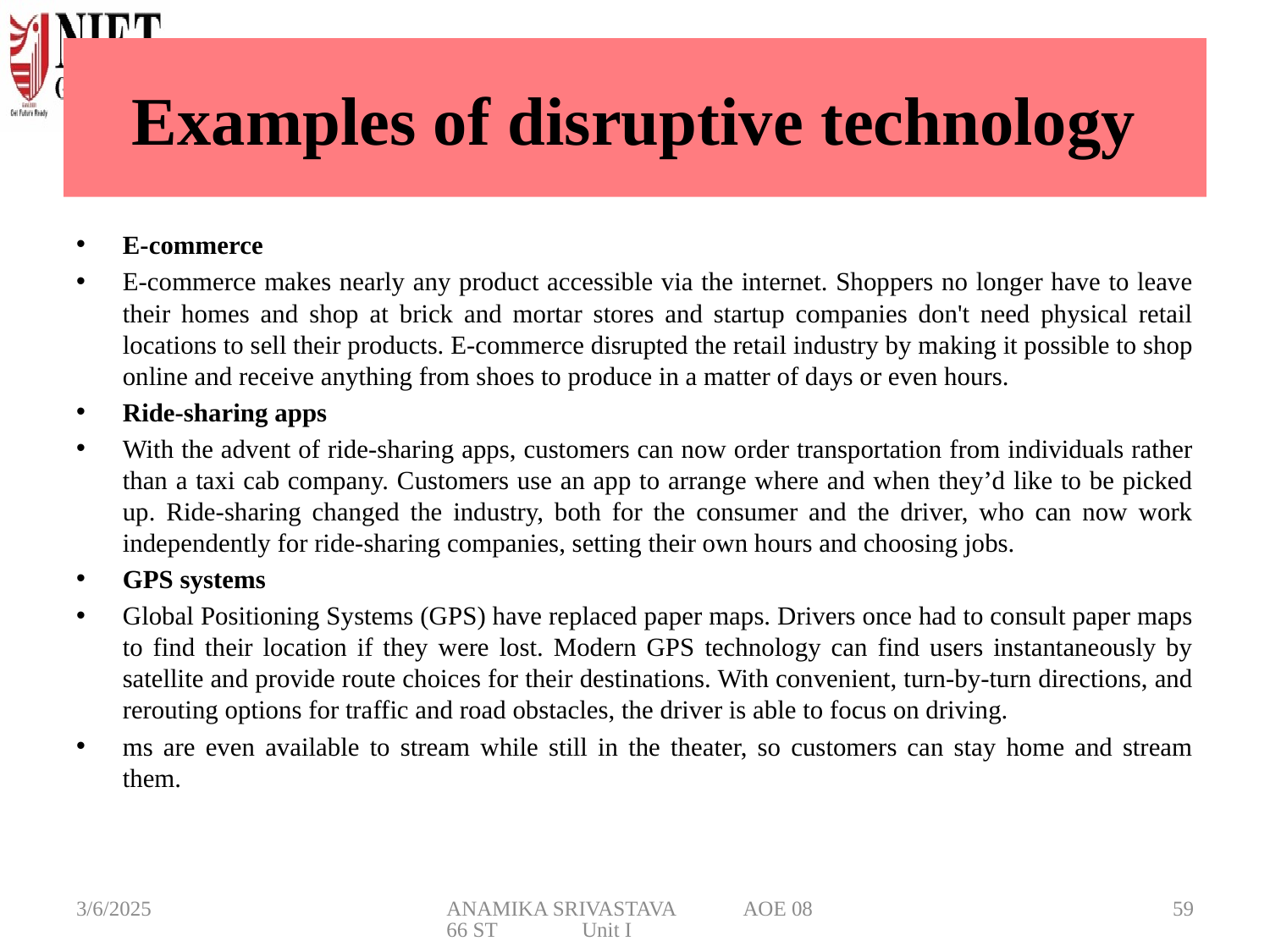

# Examples of disruptive technology
E-commerce
E-commerce makes nearly any product accessible via the internet. Shoppers no longer have to leave their homes and shop at brick and mortar stores and startup companies don't need physical retail locations to sell their products. E-commerce disrupted the retail industry by making it possible to shop online and receive anything from shoes to produce in a matter of days or even hours.
Ride-sharing apps
With the advent of ride-sharing apps, customers can now order transportation from individuals rather than a taxi cab company. Customers use an app to arrange where and when they’d like to be picked up. Ride-sharing changed the industry, both for the consumer and the driver, who can now work independently for ride-sharing companies, setting their own hours and choosing jobs.
GPS systems
Global Positioning Systems (GPS) have replaced paper maps. Drivers once had to consult paper maps to find their location if they were lost. Modern GPS technology can find users instantaneously by satellite and provide route choices for their destinations. With convenient, turn-by-turn directions, and rerouting options for traffic and road obstacles, the driver is able to focus on driving.
ms are even available to stream while still in the theater, so customers can stay home and stream them.

3/6/2025
ANAMIKA SRIVASTAVA             AOE 0866 ST                Unit I
59